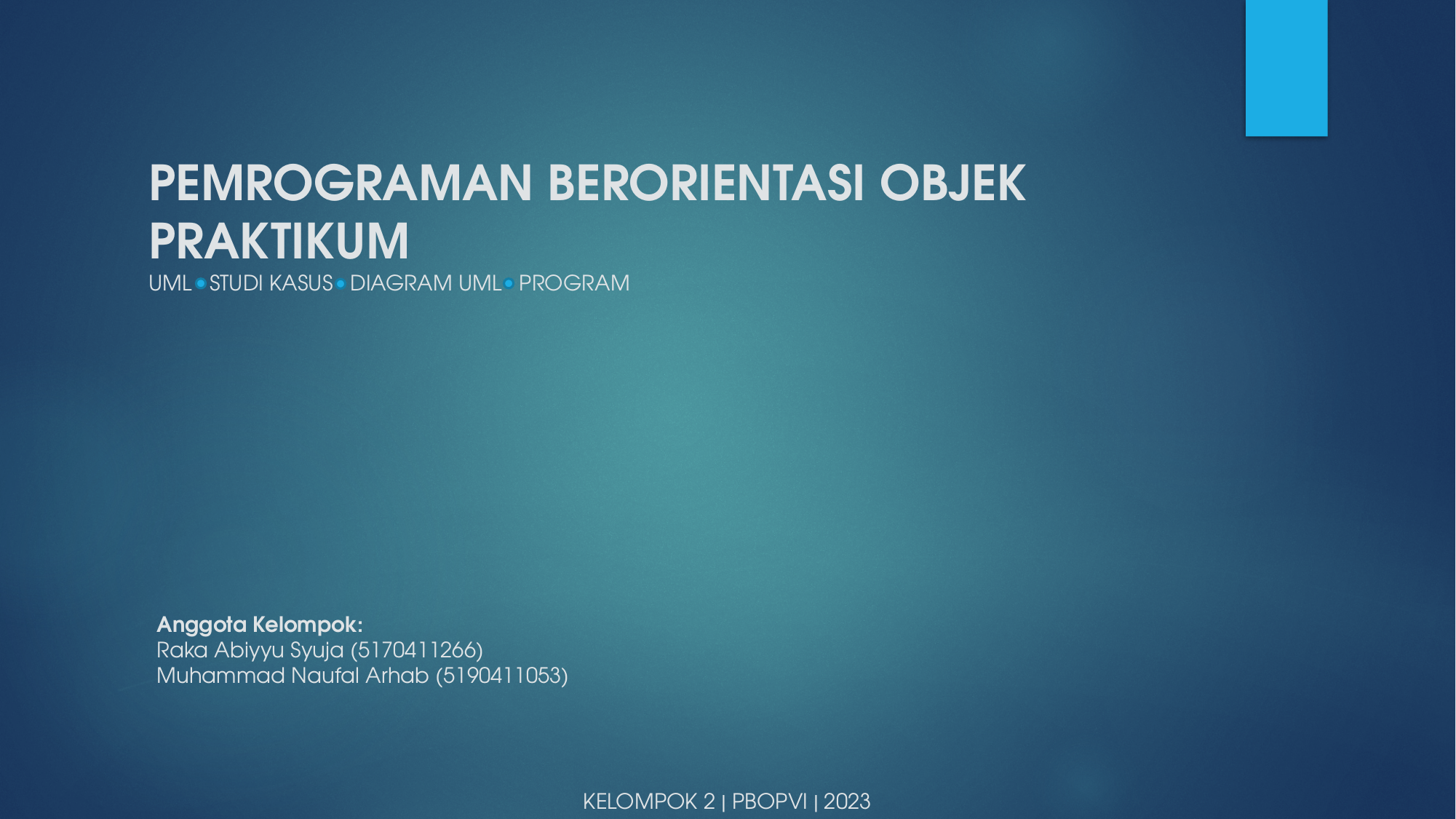

# PEMROGRAMAN BERORIENTASI OBJEK PRAKTIKUM
UML   STUDI KASUS   DIAGRAM UML   PROGRAM

Anggota Kelompok:
Raka Abiyyu Syuja (5170411266)
Muhammad Naufal Arhab (5190411053)

KELOMPOK 2 | PBOPVI | 2023